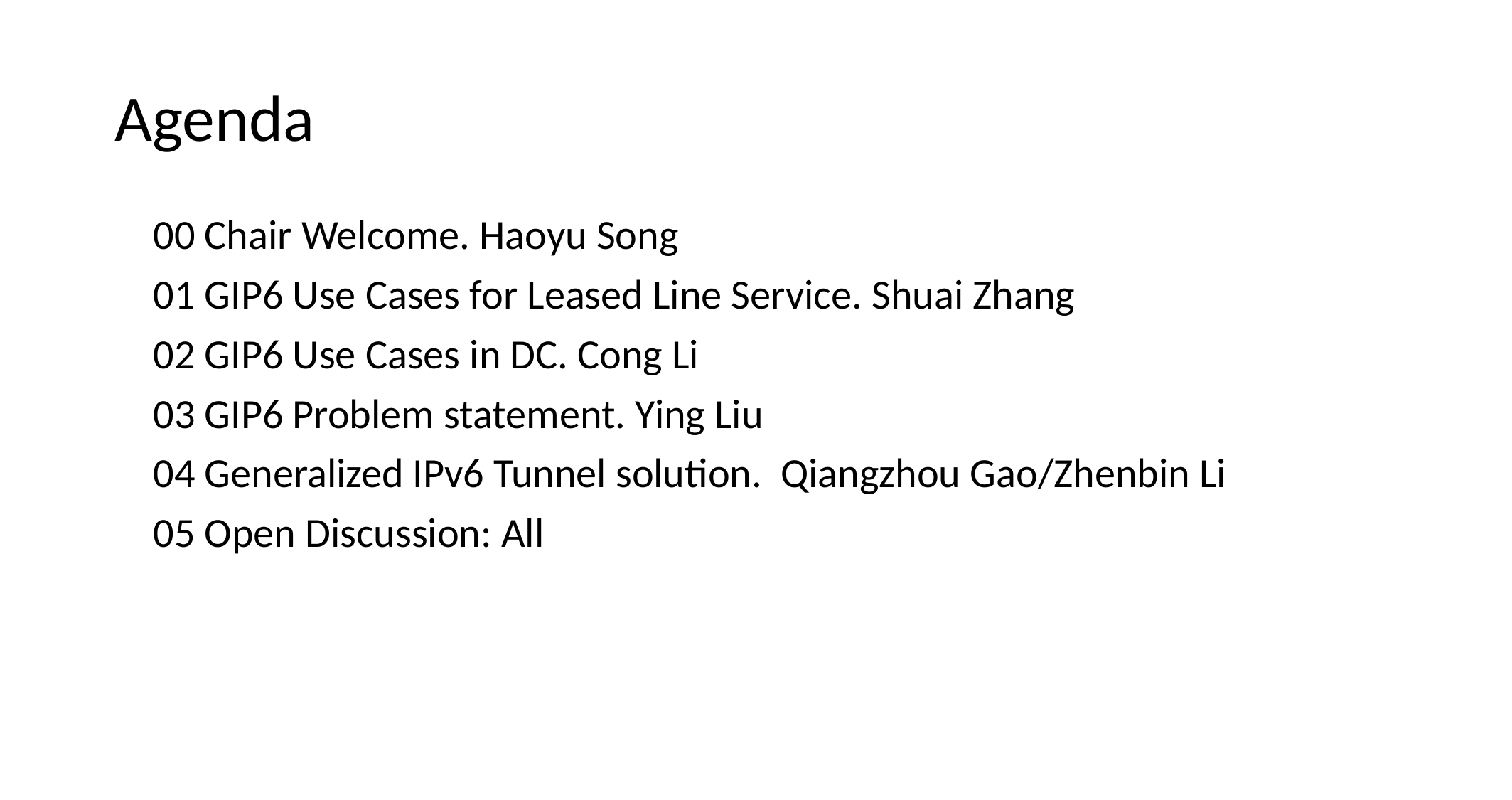

# Agenda
00 Chair Welcome. Haoyu Song
01 GIP6 Use Cases for Leased Line Service. Shuai Zhang
02 GIP6 Use Cases in DC. Cong Li
03 GIP6 Problem statement. Ying Liu
04 Generalized IPv6 Tunnel solution.  Qiangzhou Gao/Zhenbin Li
05 Open Discussion: All